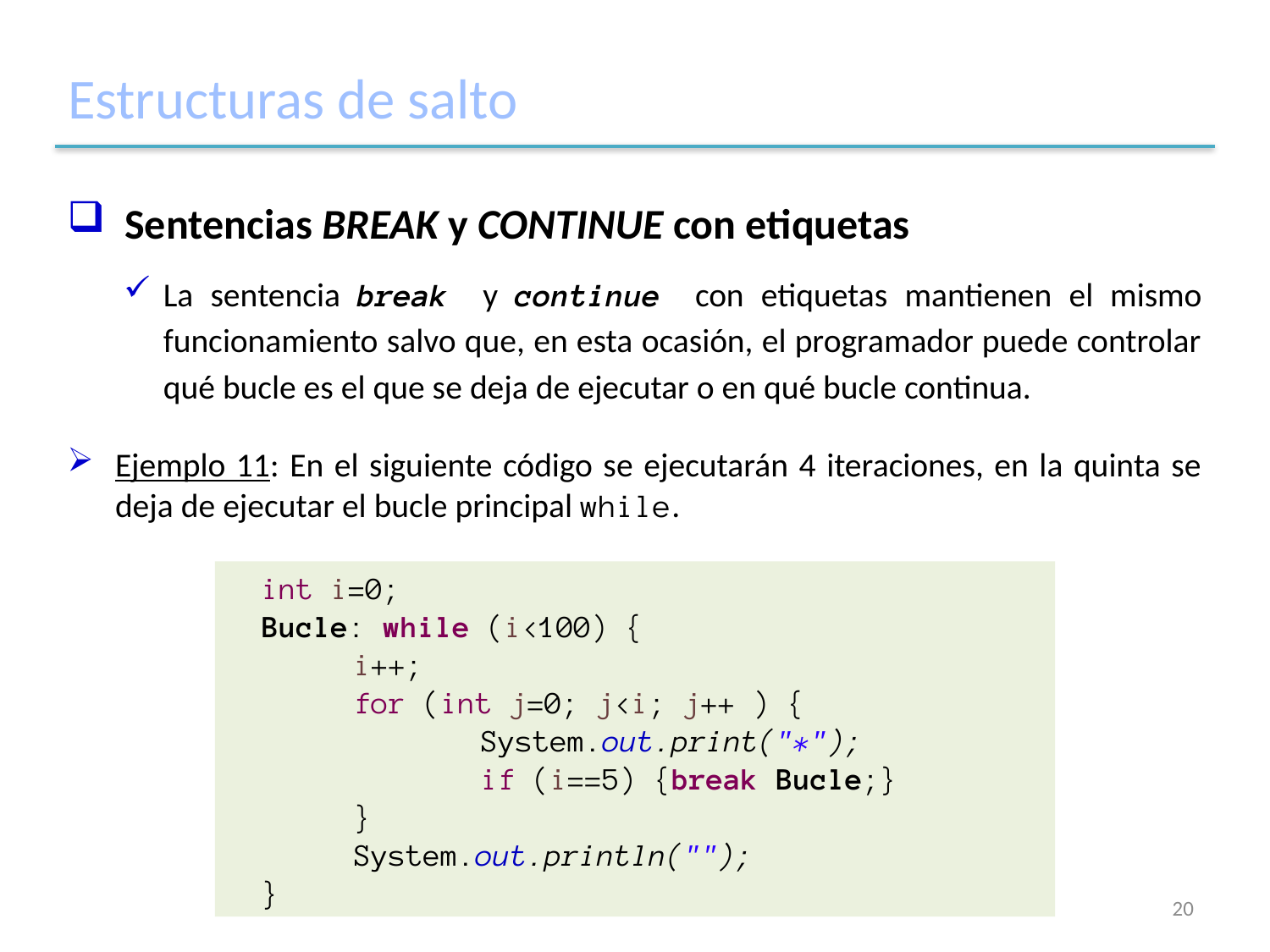

# Estructuras de salto
 Sentencias BREAK y CONTINUE con etiquetas
La sentencia break  y continue  con etiquetas mantienen el mismo funcionamiento salvo que, en esta ocasión, el programador puede controlar qué bucle es el que se deja de ejecutar o en qué bucle continua.
Ejemplo 11: En el siguiente código se ejecutarán 4 iteraciones, en la quinta se deja de ejecutar el bucle principal while.
  int i=0;
  Bucle: while (i<100) {
	i++;
	for (int j=0; j<i; j++ ) {
		System.out.print("*");
		if (i==5) {break Bucle;}
	}
	System.out.println("");
  }
20